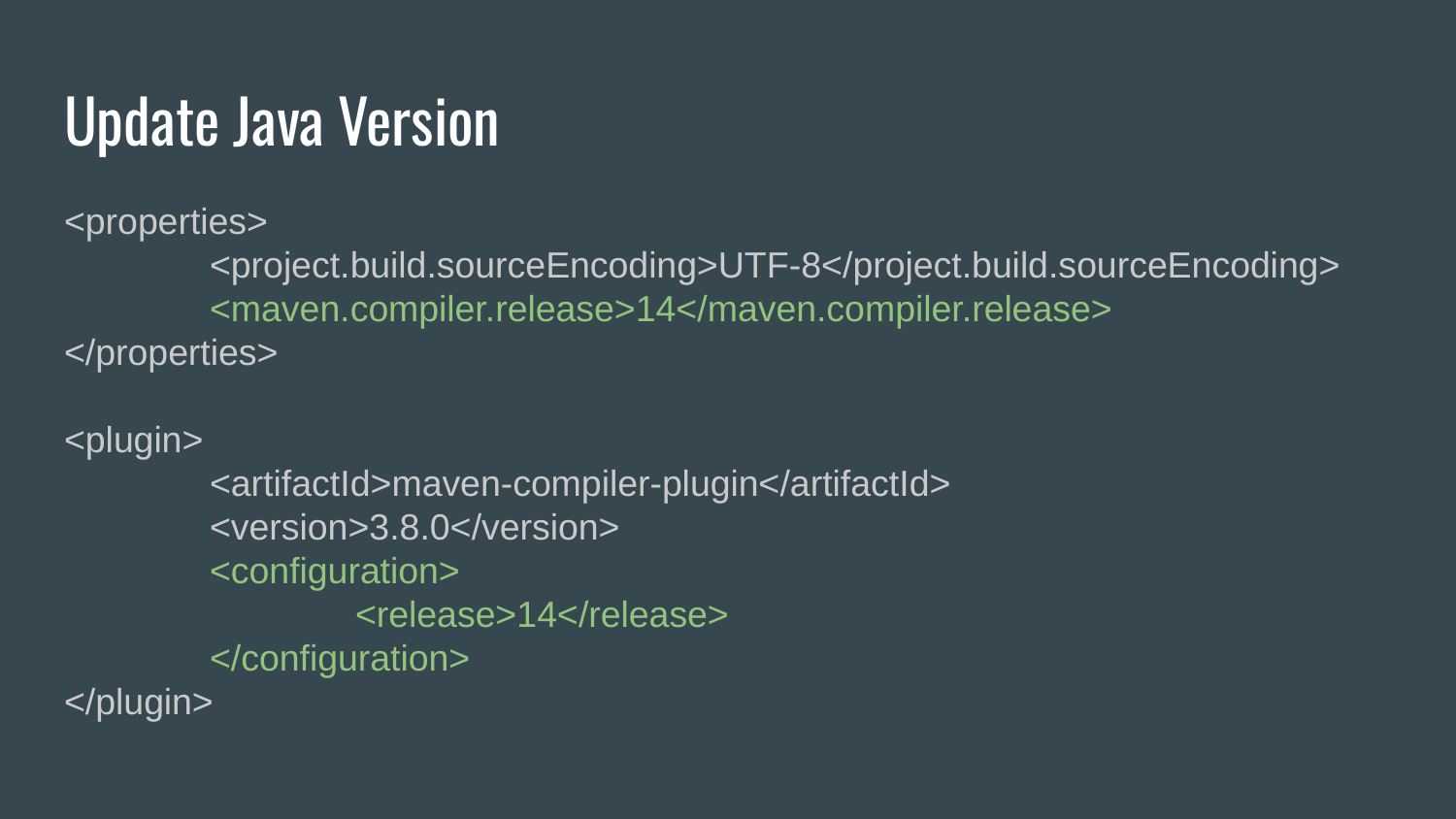

# Update Java Version
<properties>
	<project.build.sourceEncoding>UTF-8</project.build.sourceEncoding>
	<maven.compiler.release>14</maven.compiler.release>
</properties>

<plugin>
	<artifactId>maven-compiler-plugin</artifactId>
	<version>3.8.0</version>
	<configuration>
		<release>14</release>
	</configuration>
</plugin>